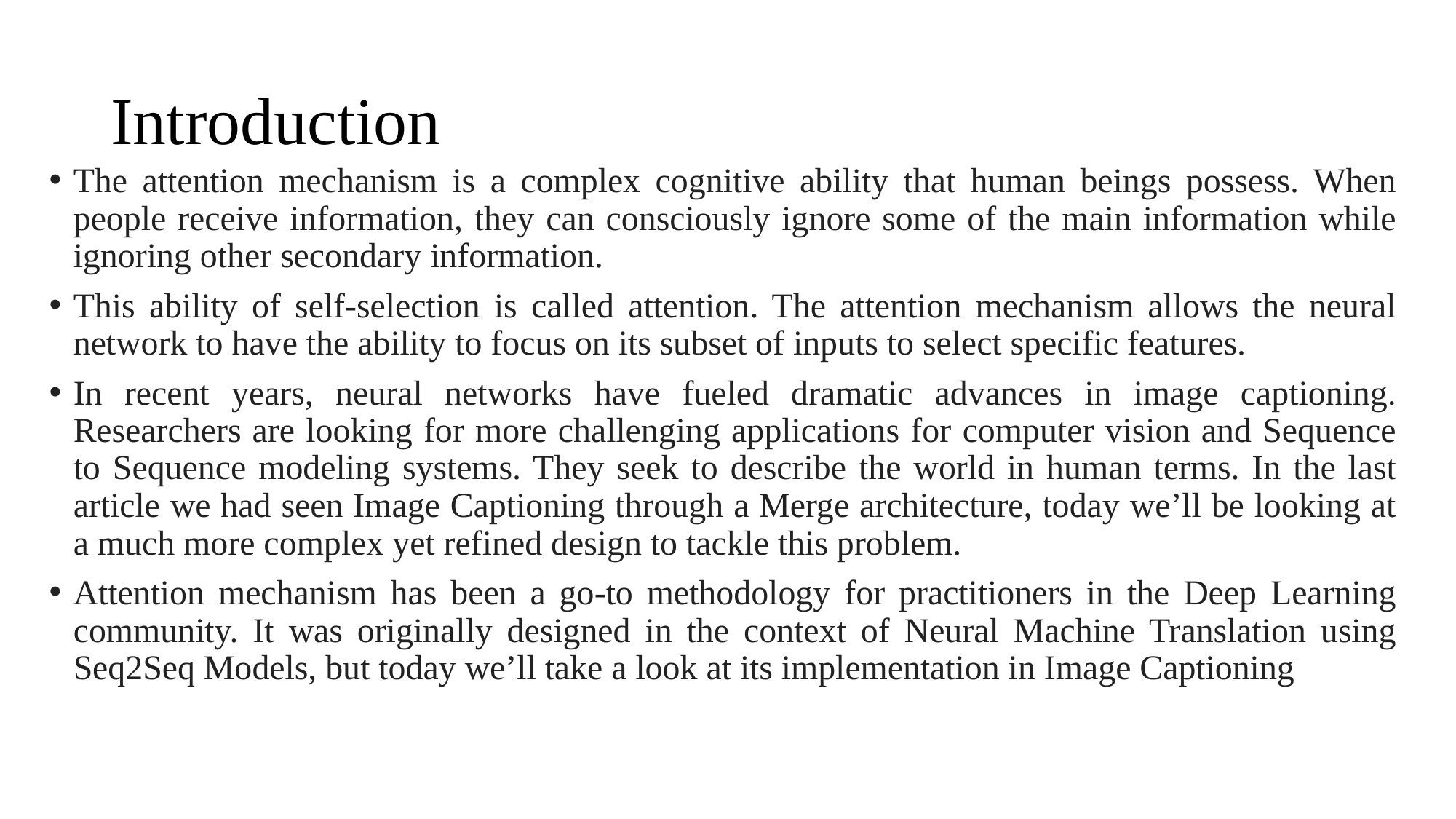

# Introduction
The attention mechanism is a complex cognitive ability that human beings possess. When people receive information, they can consciously ignore some of the main information while ignoring other secondary information.
This ability of self-selection is called attention. The attention mechanism allows the neural network to have the ability to focus on its subset of inputs to select specific features.
In recent years, neural networks have fueled dramatic advances in image captioning. Researchers are looking for more challenging applications for computer vision and Sequence to Sequence modeling systems. They seek to describe the world in human terms. In the last article we had seen Image Captioning through a Merge architecture, today we’ll be looking at a much more complex yet refined design to tackle this problem.
Attention mechanism has been a go-to methodology for practitioners in the Deep Learning community. It was originally designed in the context of Neural Machine Translation using Seq2Seq Models, but today we’ll take a look at its implementation in Image Captioning